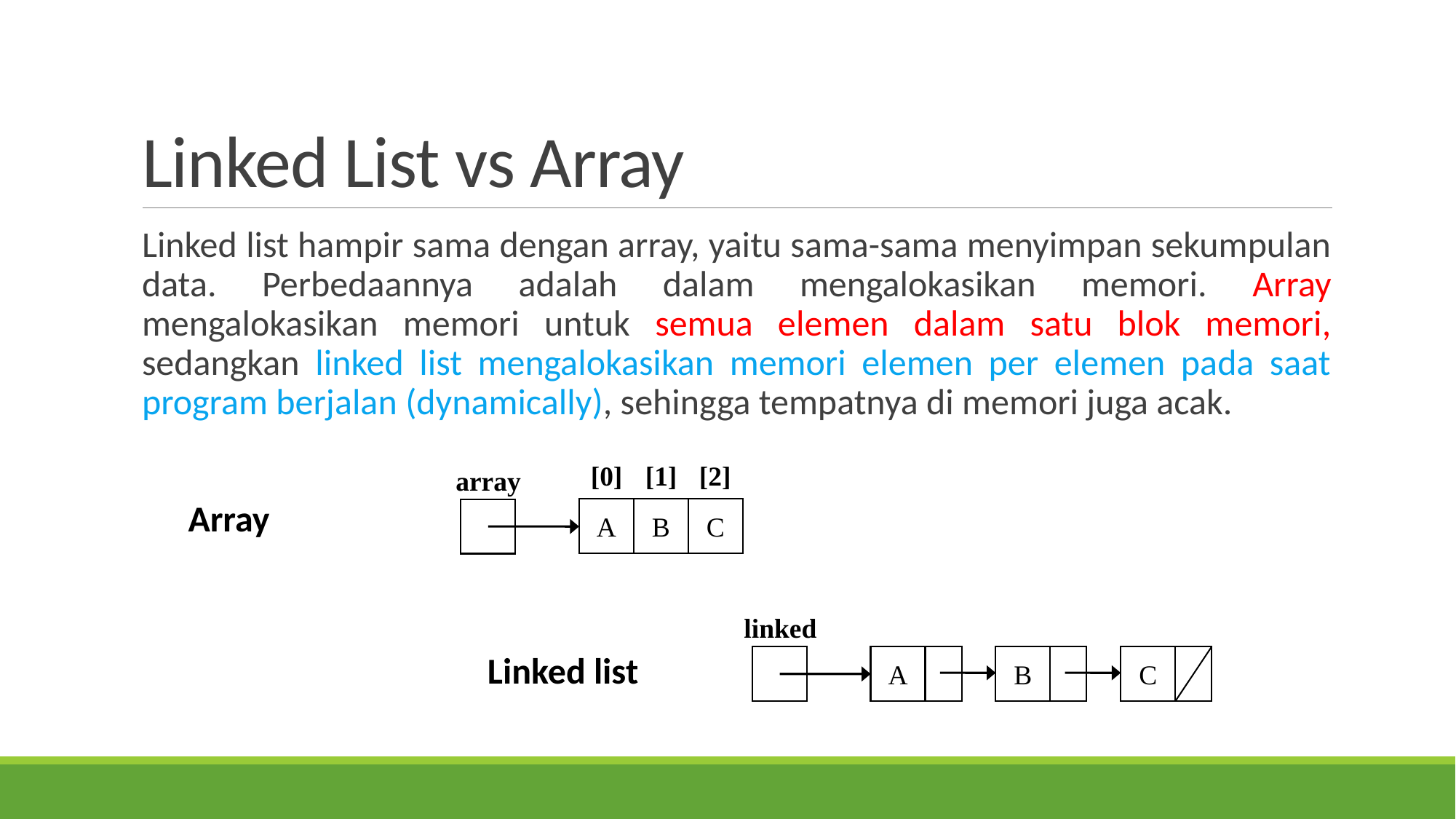

# Linked List vs Array
Linked list hampir sama dengan array, yaitu sama-sama menyimpan sekumpulan data. Perbedaannya adalah dalam mengalokasikan memori. Array mengalokasikan memori untuk semua elemen dalam satu blok memori, sedangkan linked list mengalokasikan memori elemen per elemen pada saat program berjalan (dynamically), sehingga tempatnya di memori juga acak.

[0]
[1]
[2]
array
A
B
C

Array
linked
A
B
C

Linked list